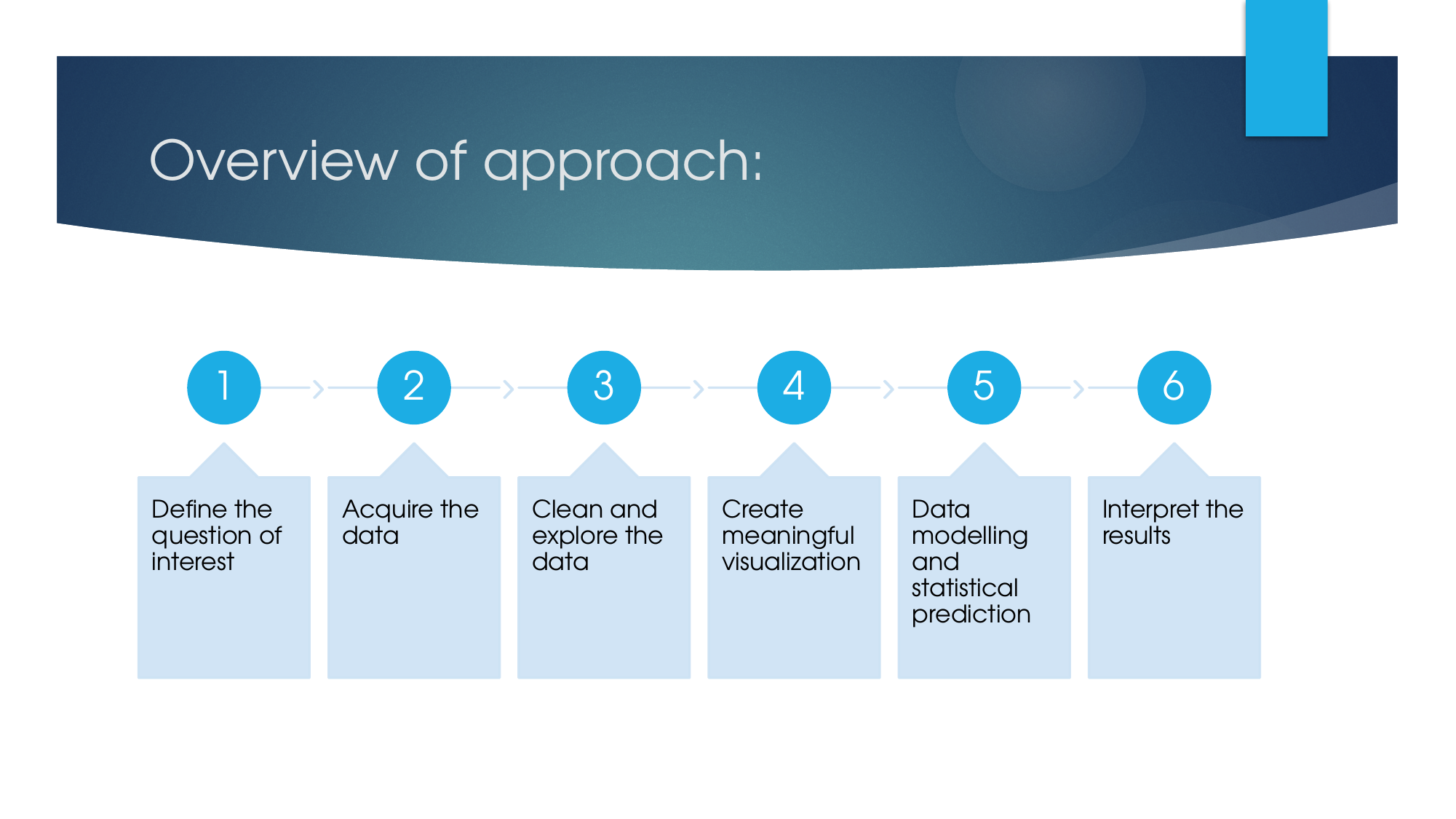

# Overview of approach:
1
Define the question of interest
2
Acquire the data
3
Clean and explore the data
4
Create meaningful visualization

5
Data modelling and statistical prediction
6
Interpret the results